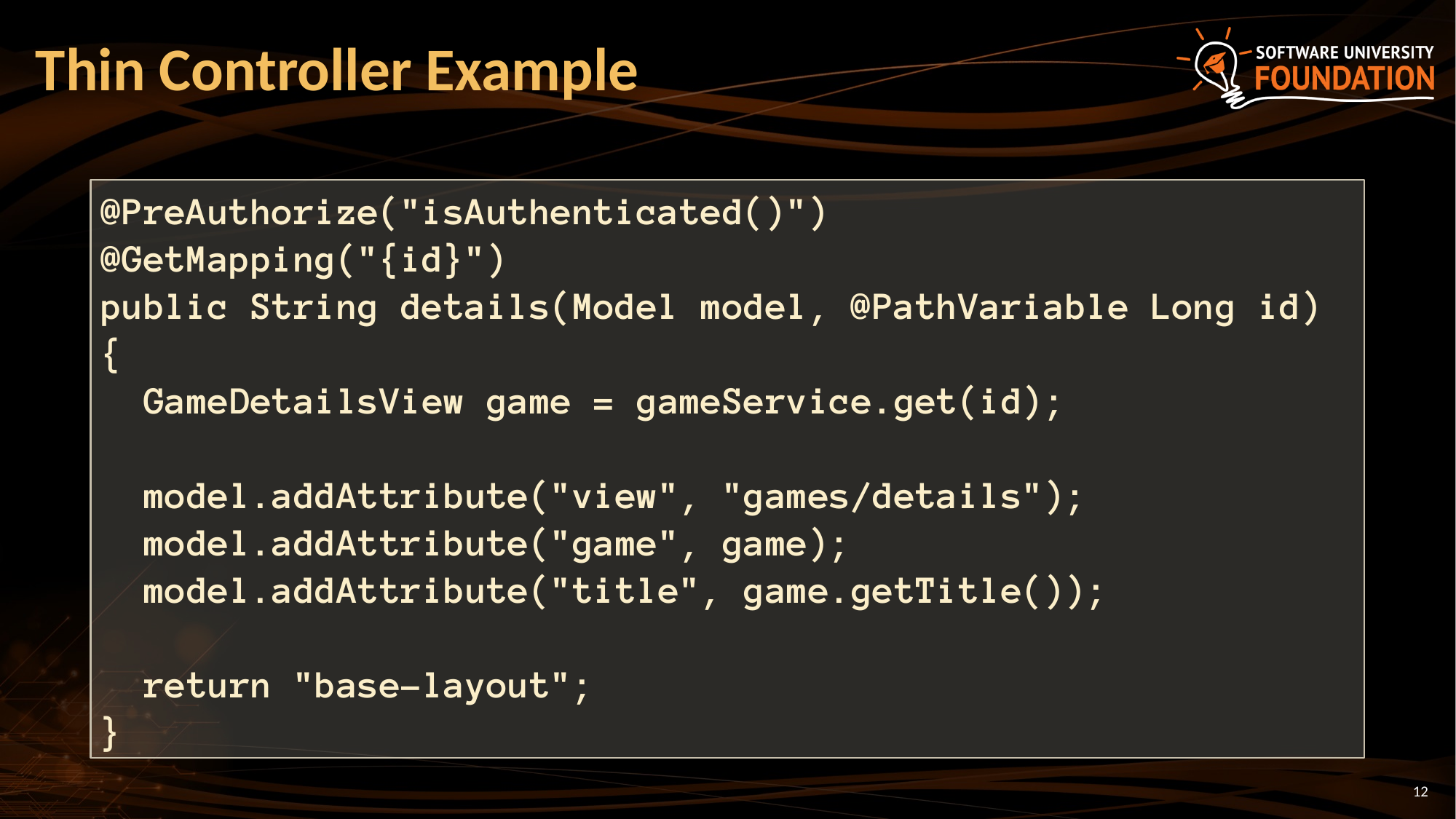

# Thin Controller Example
@PreAuthorize("isAuthenticated()")
@GetMapping("{id}")
public String details(Model model, @PathVariable Long id) {
  GameDetailsView game = gameService.get(id);

  model.addAttribute("view", "games/details");
  model.addAttribute("game", game);
  model.addAttribute("title", game.getTitle());

  return "base-layout";
}
12